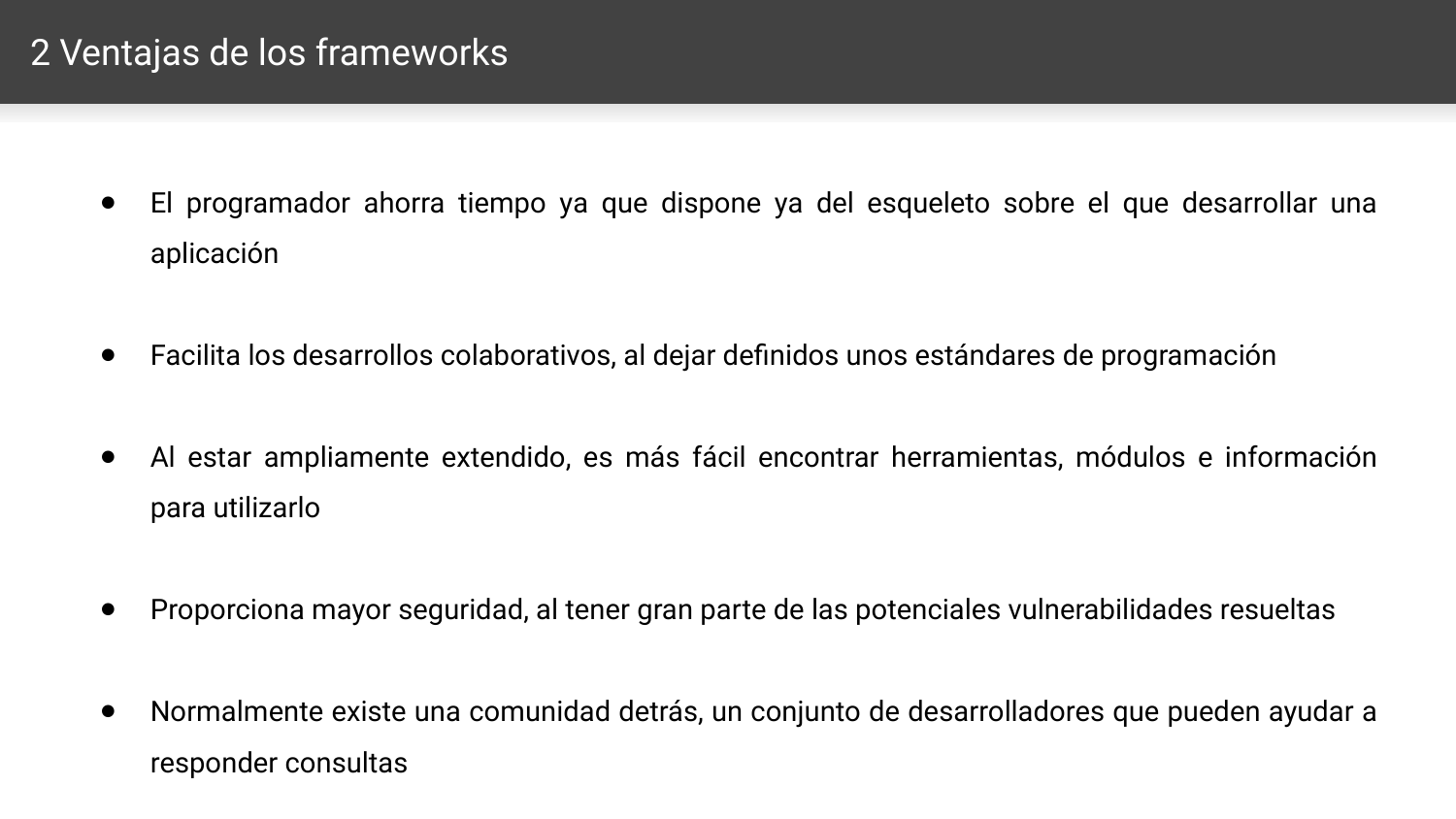

# 2 Ventajas de los frameworks
El programador ahorra tiempo ya que dispone ya del esqueleto sobre el que desarrollar una aplicación

Facilita los desarrollos colaborativos, al dejar definidos unos estándares de programación

Al estar ampliamente extendido, es más fácil encontrar herramientas, módulos e información para utilizarlo

Proporciona mayor seguridad, al tener gran parte de las potenciales vulnerabilidades resueltas

Normalmente existe una comunidad detrás, un conjunto de desarrolladores que pueden ayudar a responder consultas